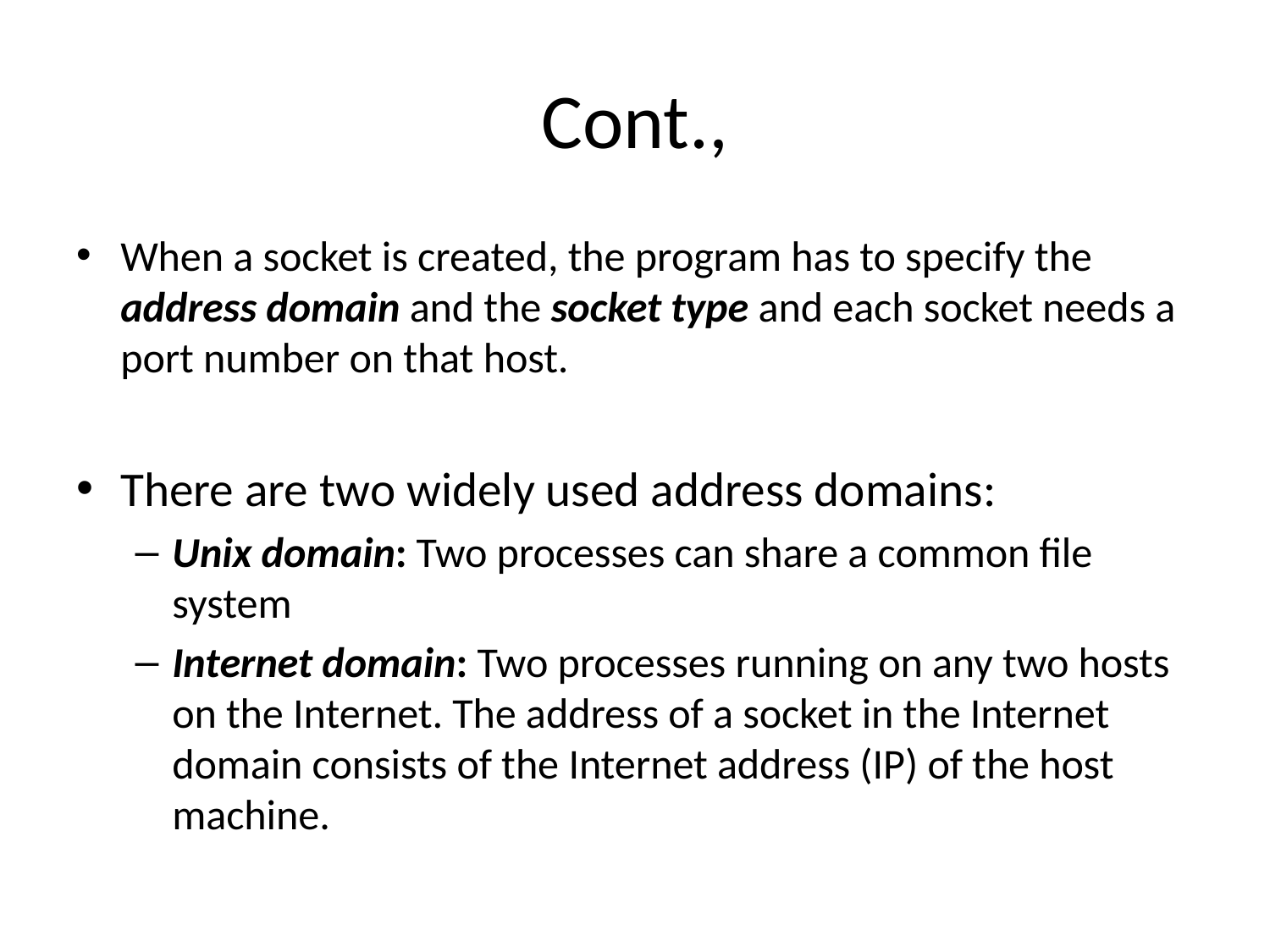

# Cont.,
When a socket is created, the program has to specify the address domain and the socket type and each socket needs a port number on that host.

There are two widely used address domains:
Unix domain: Two processes can share a common file system
Internet domain: Two processes running on any two hosts on the Internet. The address of a socket in the Internet domain consists of the Internet address (IP) of the host machine.